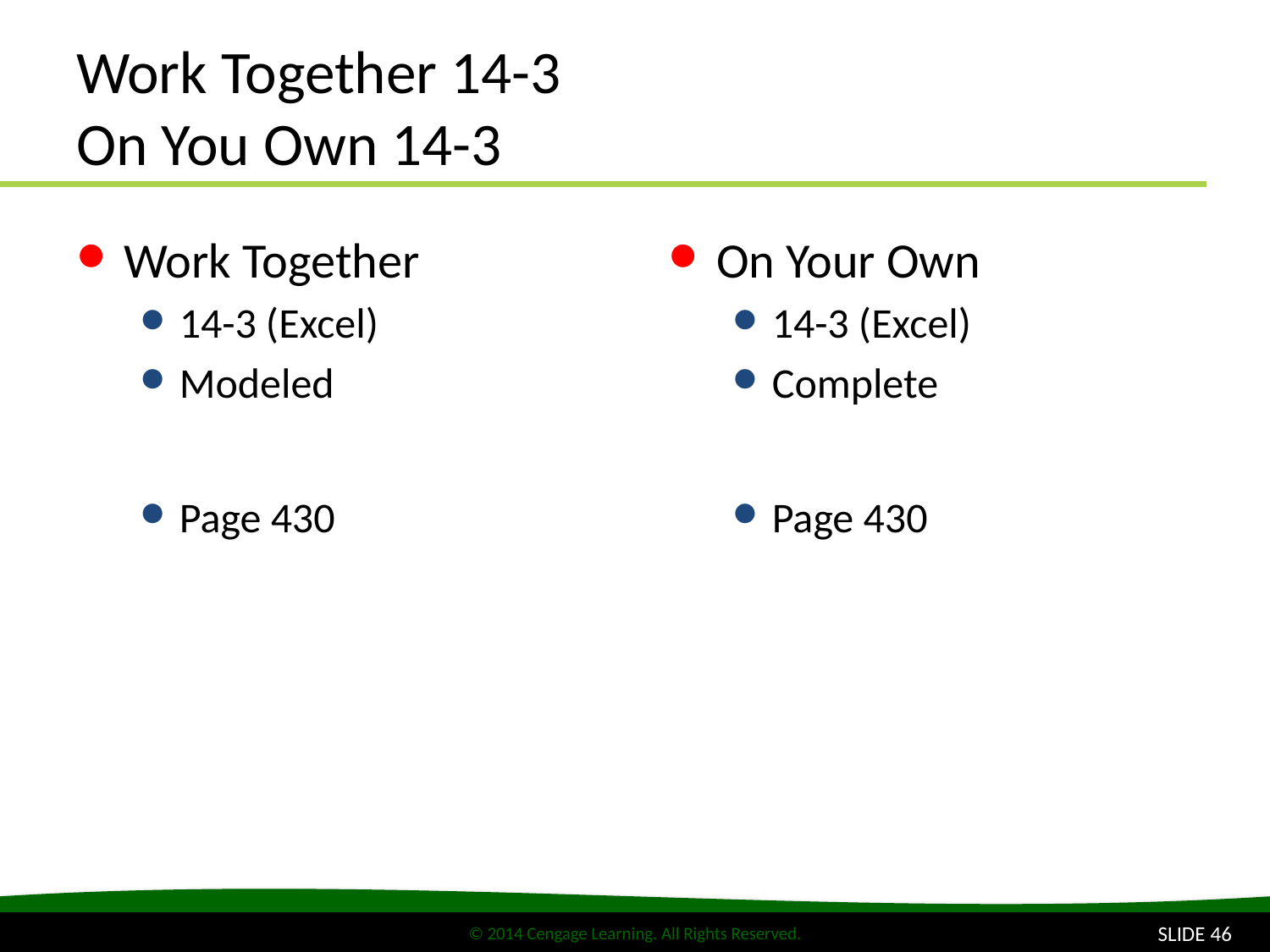

# Work Together 14-3 On You Own 14-3
Work Together
14-3 (Excel)
Modeled

Page 430
On Your Own
14-3 (Excel)
Complete

Page 430
SLIDE 46